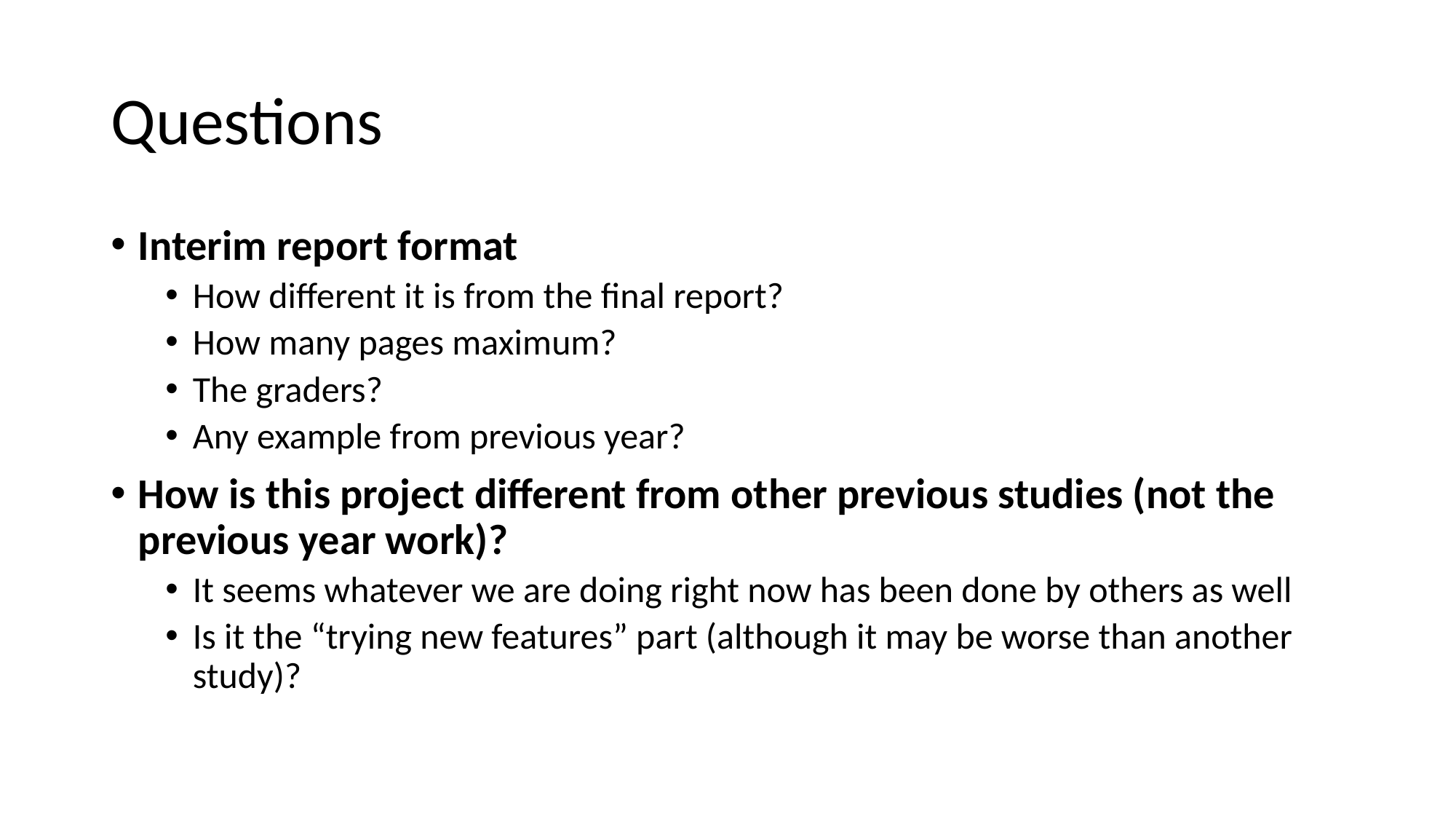

# Questions
Interim report format
How different it is from the final report?
How many pages maximum?
The graders?
Any example from previous year?
How is this project different from other previous studies (not the previous year work)?
It seems whatever we are doing right now has been done by others as well
Is it the “trying new features” part (although it may be worse than another study)?